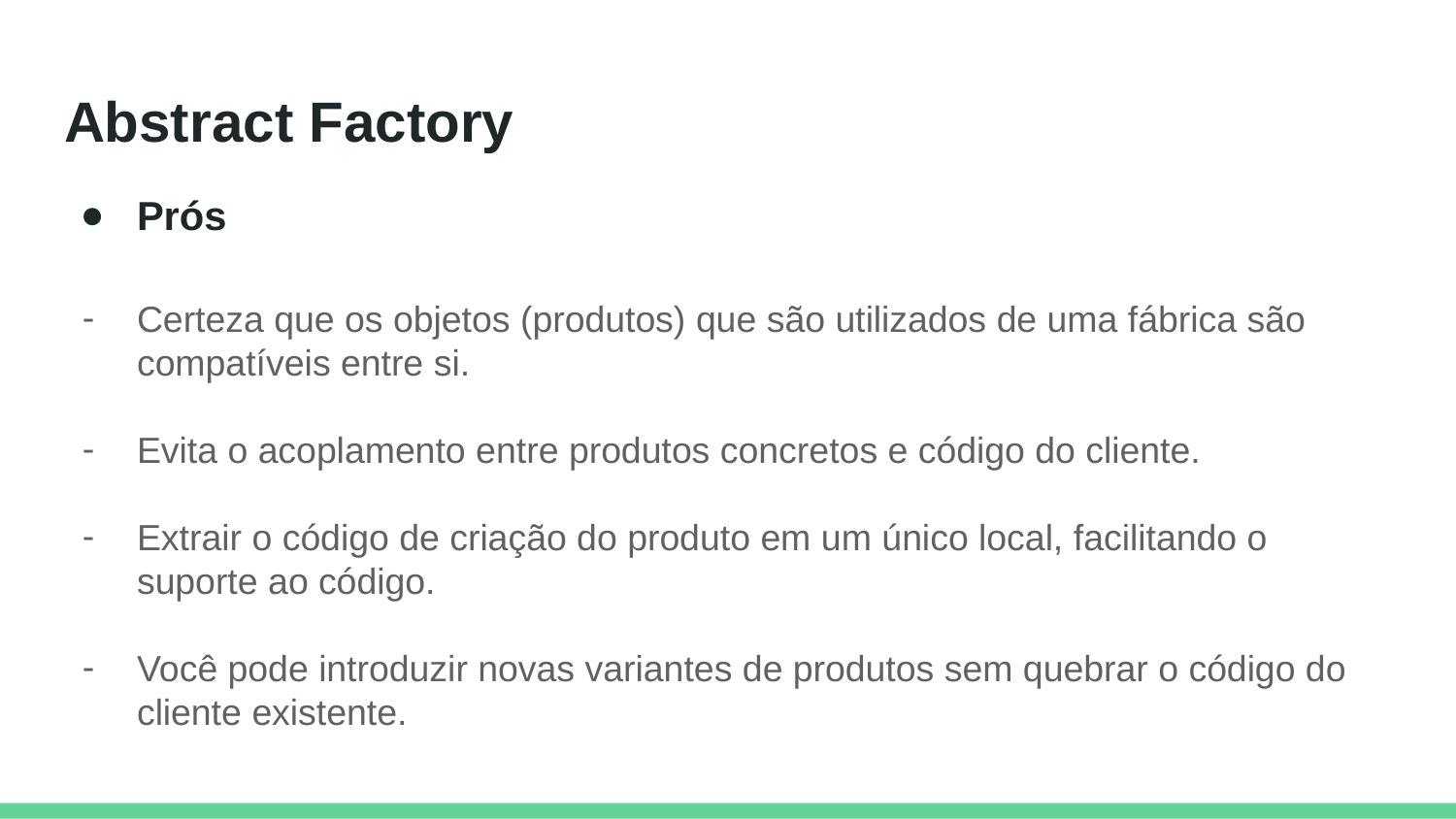

# Abstract Factory
Prós
Certeza que os objetos (produtos) que são utilizados de uma fábrica são compatíveis entre si.
Evita o acoplamento entre produtos concretos e código do cliente.
Extrair o código de criação do produto em um único local, facilitando o suporte ao código.
Você pode introduzir novas variantes de produtos sem quebrar o código do cliente existente.